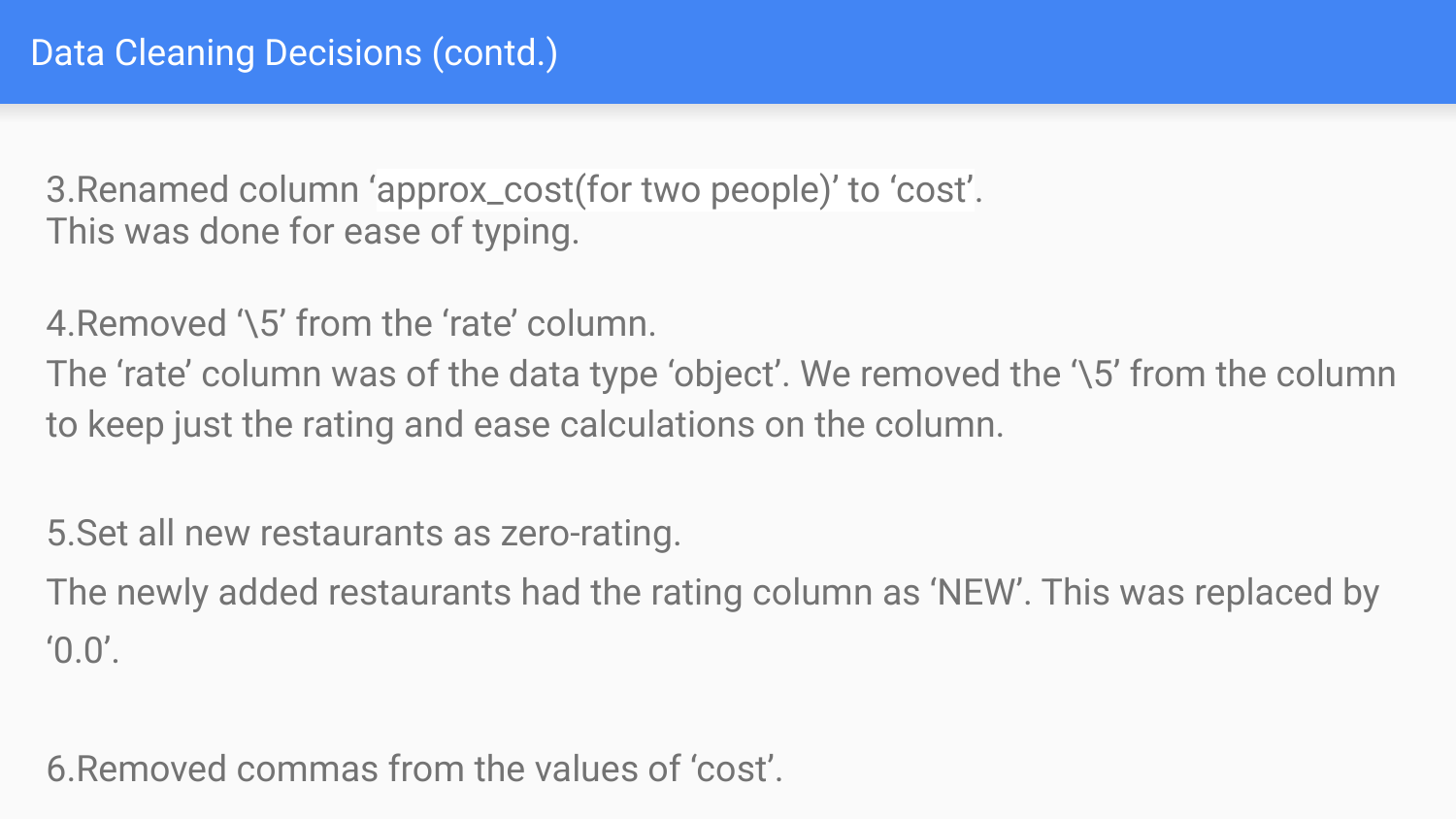

# Data Cleaning Decisions (contd.)
3.Renamed column ‘approx_cost(for two people)’ to ‘cost’.
This was done for ease of typing.

4.Removed ‘\5’ from the ‘rate’ column.
The ‘rate’ column was of the data type ‘object’. We removed the ‘\5’ from the column to keep just the rating and ease calculations on the column.

5.Set all new restaurants as zero-rating.
The newly added restaurants had the rating column as ‘NEW’. This was replaced by ‘0.0’.

6.Removed commas from the values of ‘cost’.